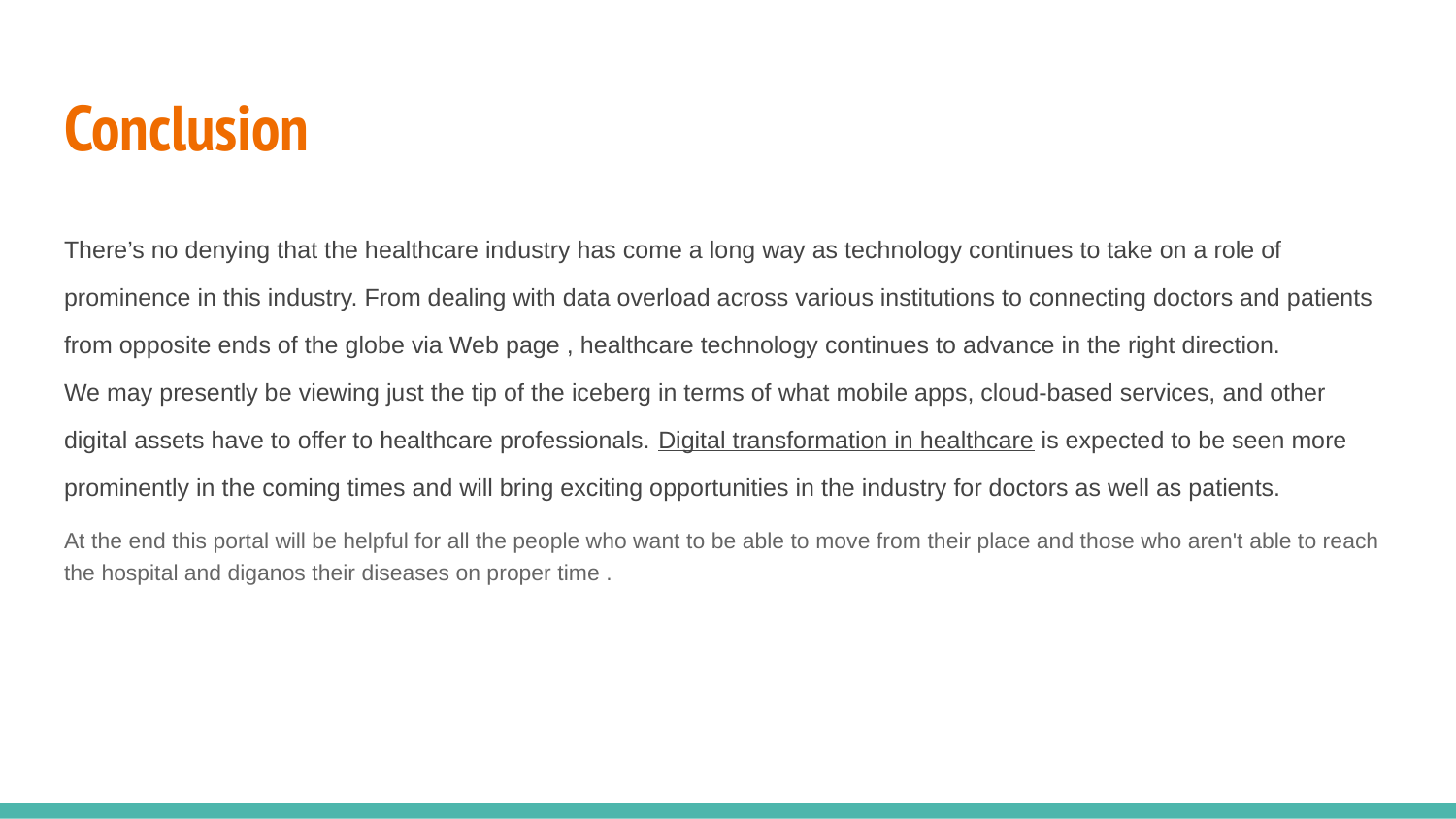

# Conclusion
There’s no denying that the healthcare industry has come a long way as technology continues to take on a role of prominence in this industry. From dealing with data overload across various institutions to connecting doctors and patients from opposite ends of the globe via Web page , healthcare technology continues to advance in the right direction.
We may presently be viewing just the tip of the iceberg in terms of what mobile apps, cloud-based services, and other digital assets have to offer to healthcare professionals. Digital transformation in healthcare is expected to be seen more prominently in the coming times and will bring exciting opportunities in the industry for doctors as well as patients.
At the end this portal will be helpful for all the people who want to be able to move from their place and those who aren't able to reach the hospital and diganos their diseases on proper time .